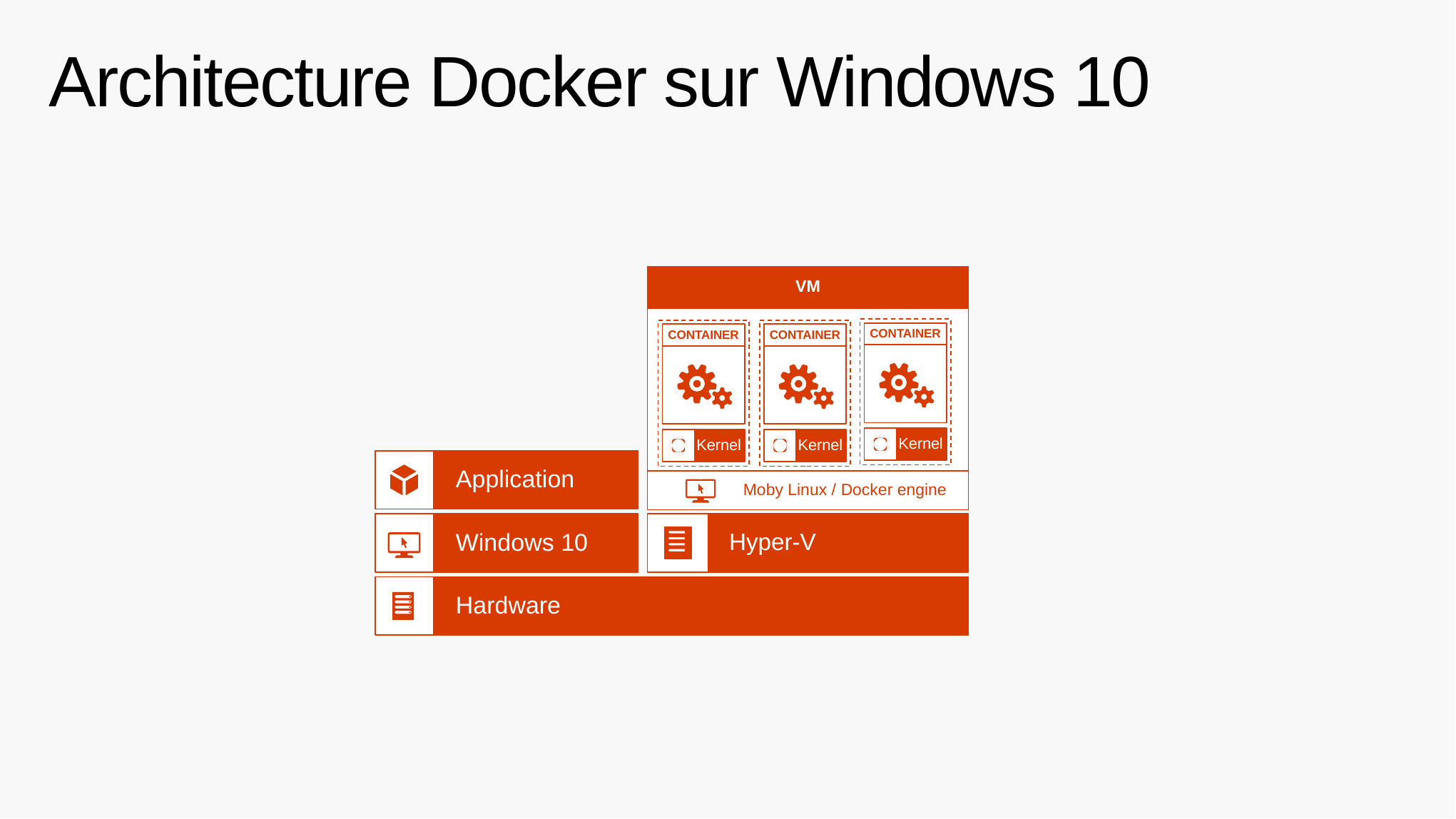

# Architecture Docker sur Windows 10
VM

CONTAINER

Kernel

CONTAINER

Kernel

CONTAINER

Kernel

Application

Moby Linux / Docker engine

Windows 10

Hyper-V

Hardware